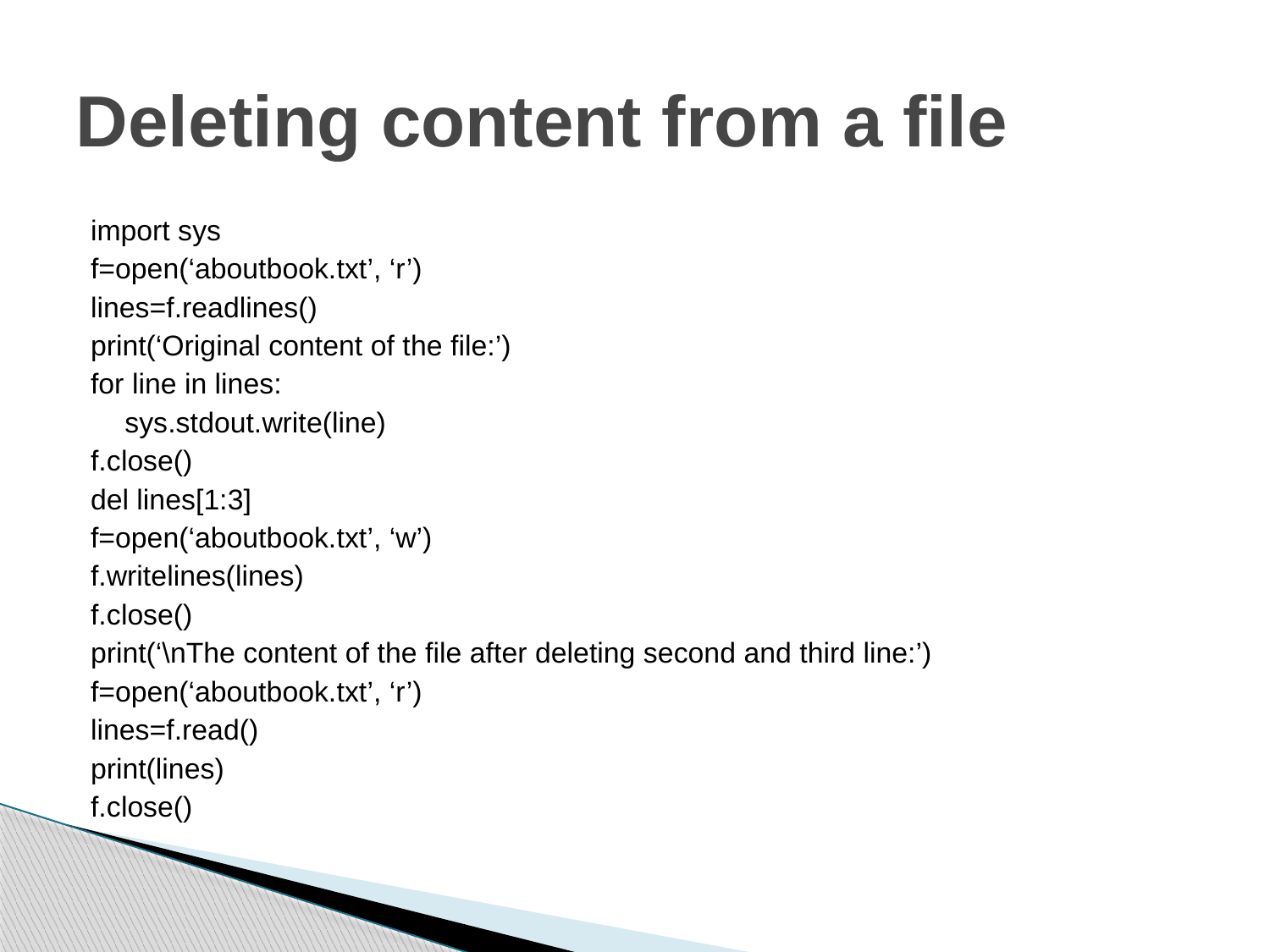

# Deleting content from a file
import sys
f=open(‘aboutbook.txt’, ‘r’)
lines=f.readlines()
print(‘Original content of the file:’)
for line in lines:
	sys.stdout.write(line)
f.close()
del lines[1:3]
f=open(‘aboutbook.txt’, ‘w’)
f.writelines(lines)
f.close()
print(‘\nThe content of the file after deleting second and third line:’)
f=open(‘aboutbook.txt’, ‘r’)
lines=f.read()
print(lines)
f.close()